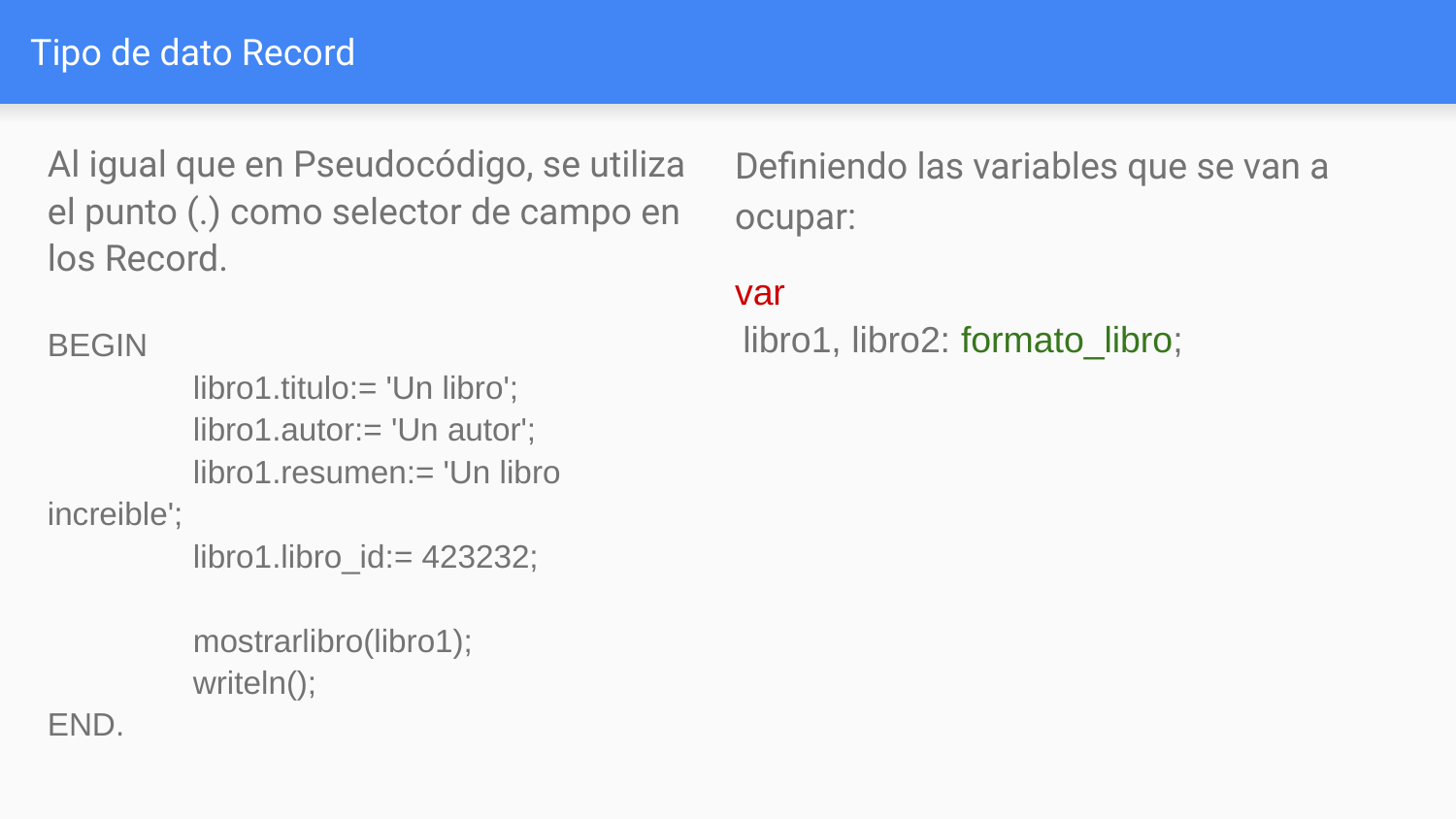

# Tipo de dato Record
Al igual que en Pseudocódigo, se utiliza el punto (.) como selector de campo en los Record.

BEGIN
	libro1.titulo:= 'Un libro';
	libro1.autor:= 'Un autor';
	libro1.resumen:= 'Un libro increible';
	libro1.libro_id:= 423232;

	mostrarlibro(libro1);
	writeln();
END.

Definiendo las variables que se van a ocupar:
var
libro1, libro2: formato_libro;